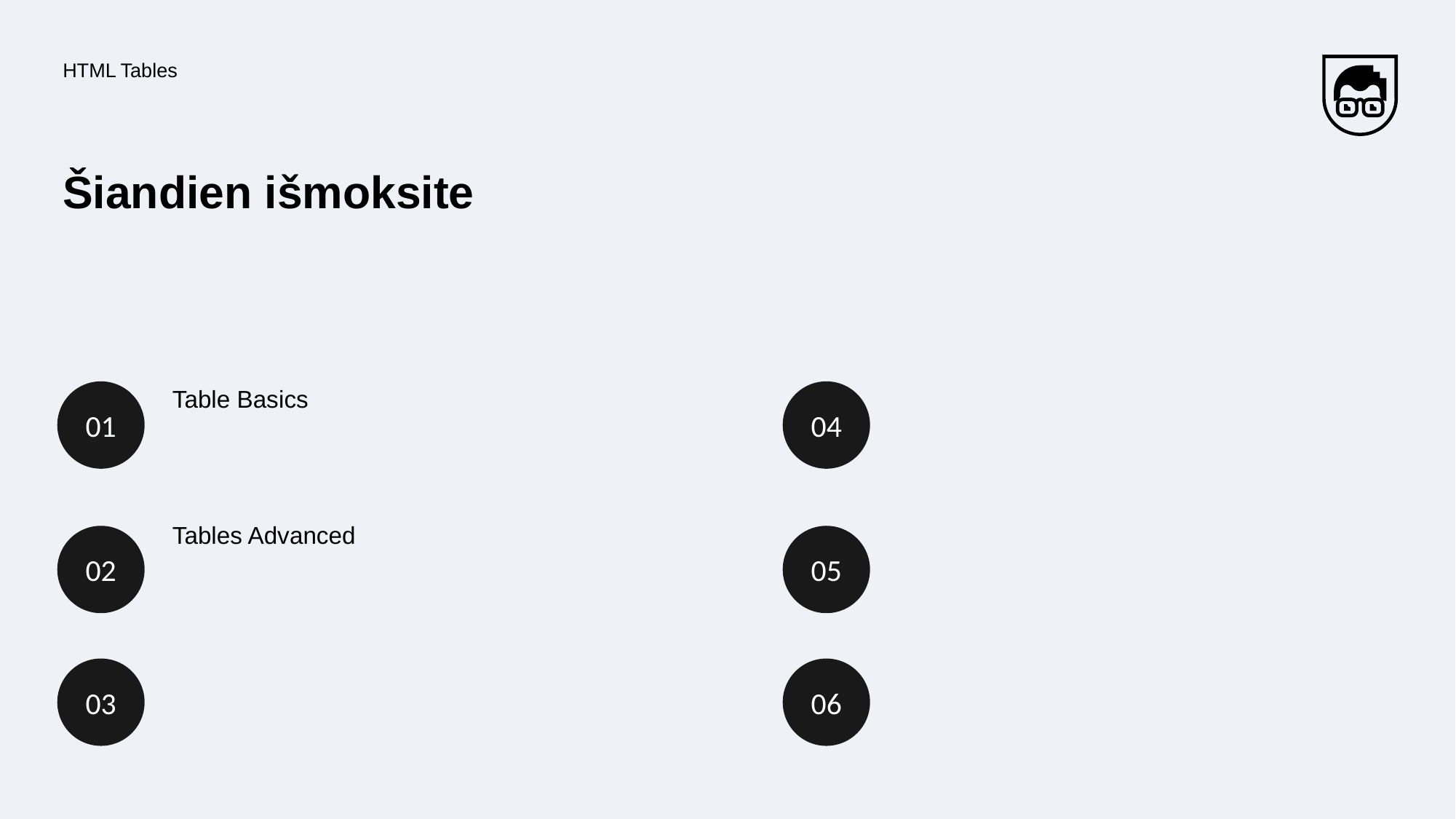

HTML Tables
# Šiandien išmoksite

01
Table Basics

04

Tables Advanced

02

05

03

06